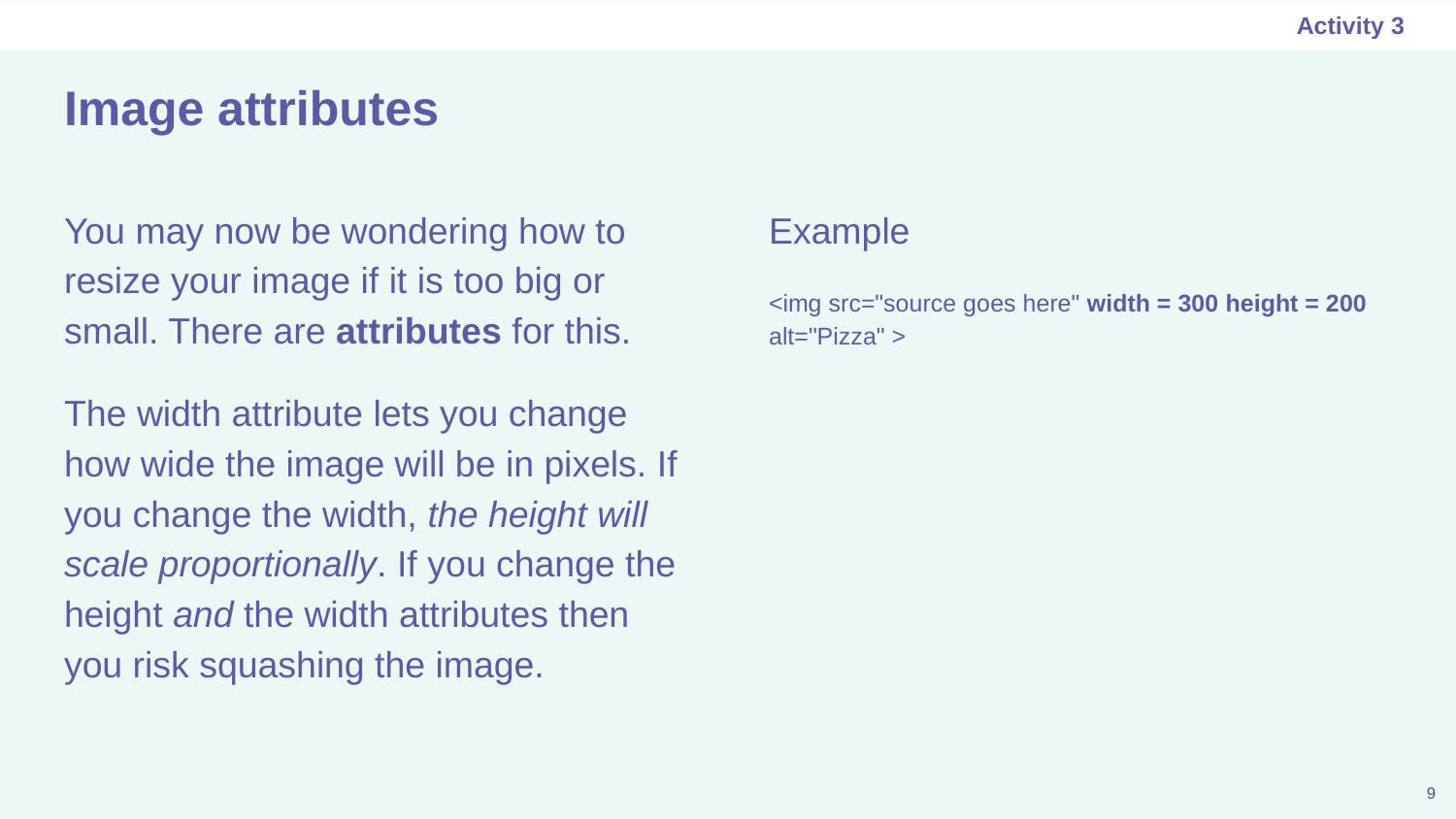

Activity 3
# Image attributes
Example
<img src="source goes here" width = 300 height = 200 alt="Pizza" >

You may now be wondering how to resize your image if it is too big or small. There are attributes for this.
The width attribute lets you change how wide the image will be in pixels. If you change the width, the height will scale proportionally. If you change the height and the width attributes then you risk squashing the image.

9